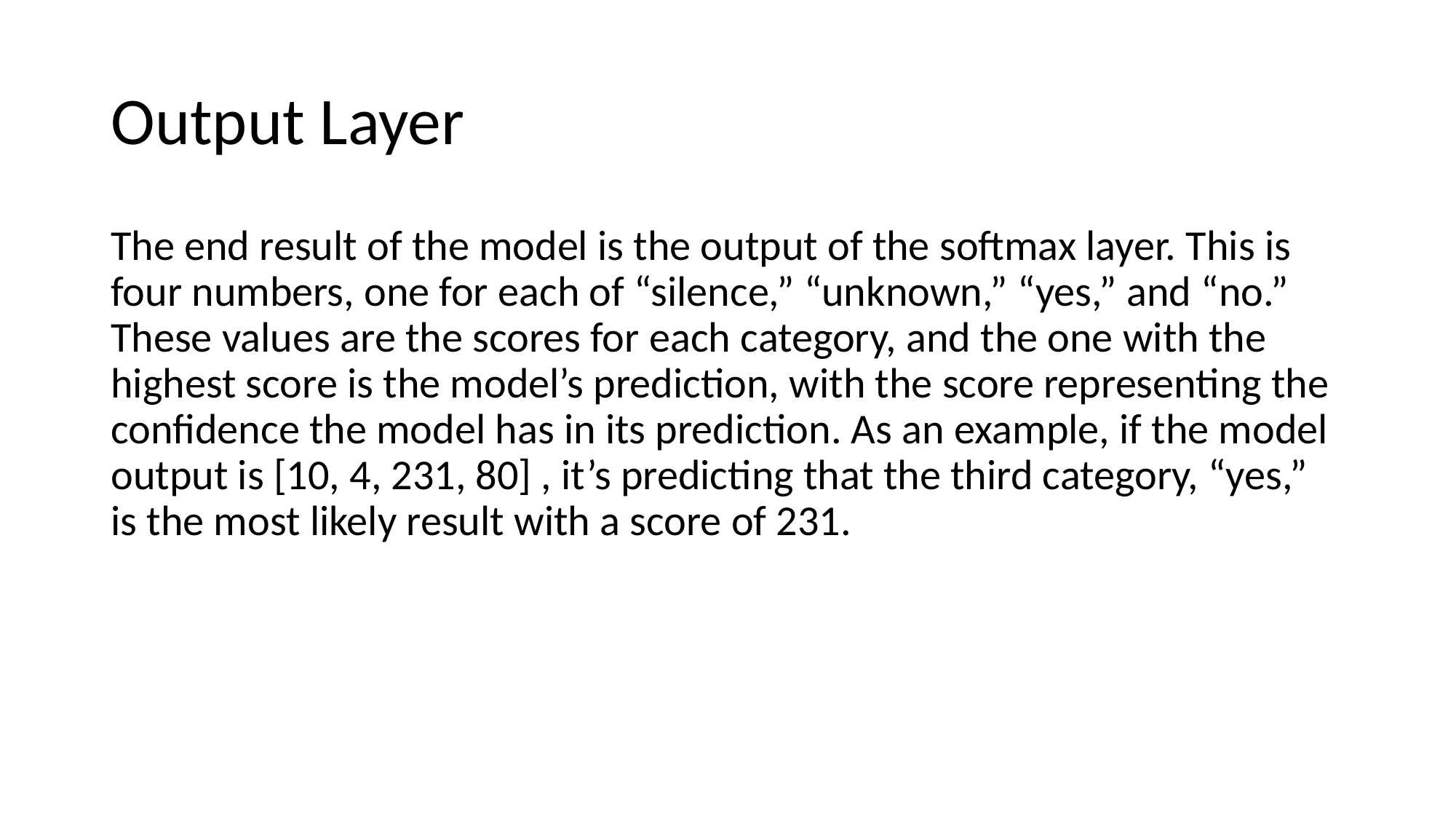

# Output Layer
The end result of the model is the output of the softmax layer. This is four numbers, one for each of “silence,” “unknown,” “yes,” and “no.” These values are the scores for each category, and the one with the highest score is the model’s prediction, with the score representing the confidence the model has in its prediction. As an example, if the model output is [10, 4, 231, 80] , it’s predicting that the third category, “yes,” is the most likely result with a score of 231.